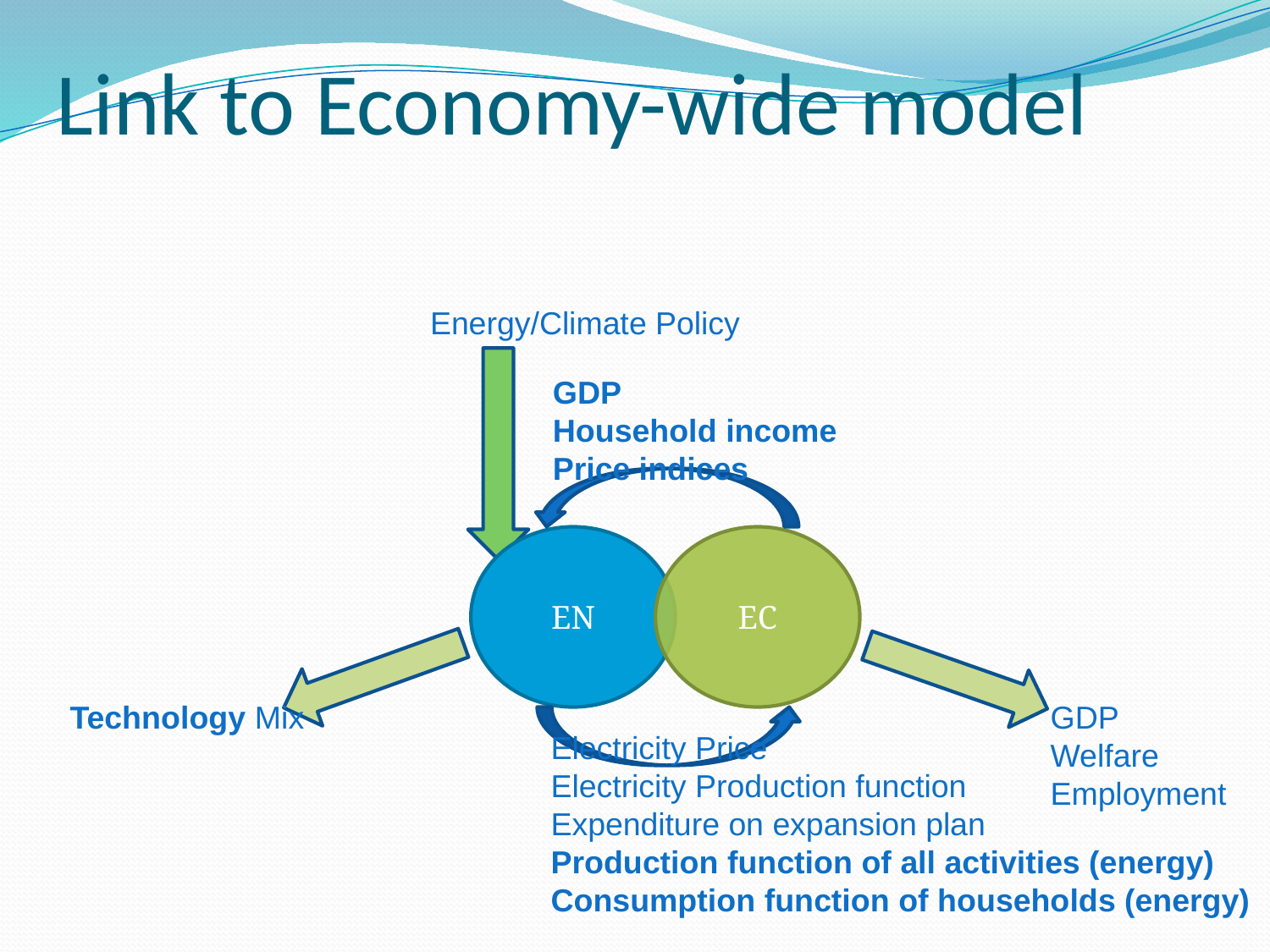

# Link to Economy-wide model
Energy/Climate Policy

GDP
Household income
Price indices

EN
EC

GDP
Welfare
Employment
Technology Mix
Electricity Price
Electricity Production function
Expenditure on expansion plan
Production function of all activities (energy)
Consumption function of households (energy)